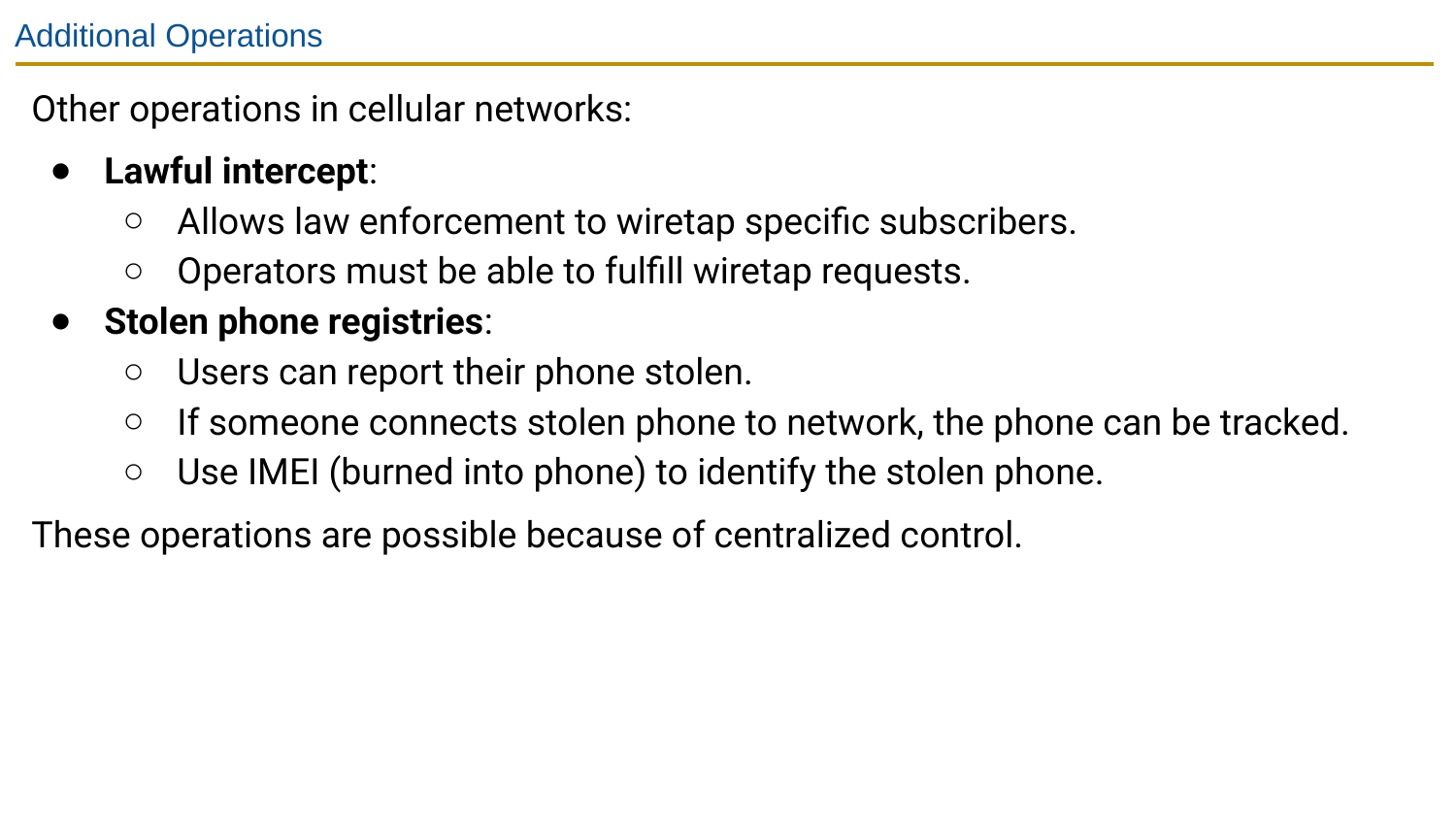

# Additional Operations
Other operations in cellular networks:
Lawful intercept:
Allows law enforcement to wiretap specific subscribers.
Operators must be able to fulfill wiretap requests.
Stolen phone registries:
Users can report their phone stolen.
If someone connects stolen phone to network, the phone can be tracked.
Use IMEI (burned into phone) to identify the stolen phone.
These operations are possible because of centralized control.